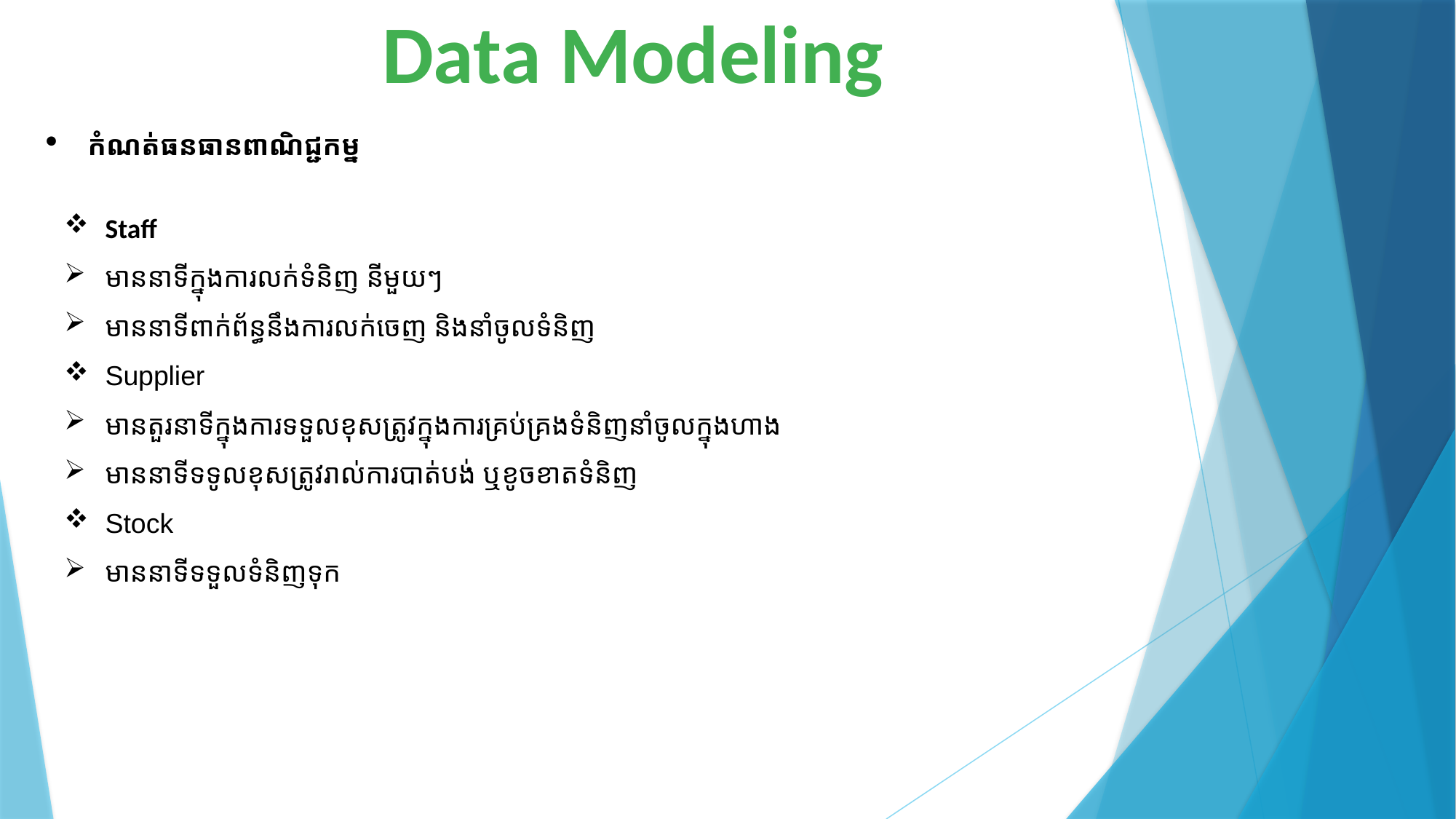

Data Modeling
កំណត់ធនធានពាណិជ្ជកម្ន
Staff
មាននាទីក្នុងការលក់ទំនិញ នីមួយៗ
មាននាទីពាក់ព័ន្ធនឹងការលក់ចេញ និងនាំចូលទំនិញ
Supplier
មានតួរនាទីក្នុងការទទួលខុសត្រូវក្នុងការគ្រប់គ្រងទំនិញនាំចូលក្នុងហាង ​
មាននាទីទទូលខុសត្រូវរាល់ការបាត់បង់ ឬខូចខាតទំនិញ
Stock
មាននាទីទទួលទំនិញទុក